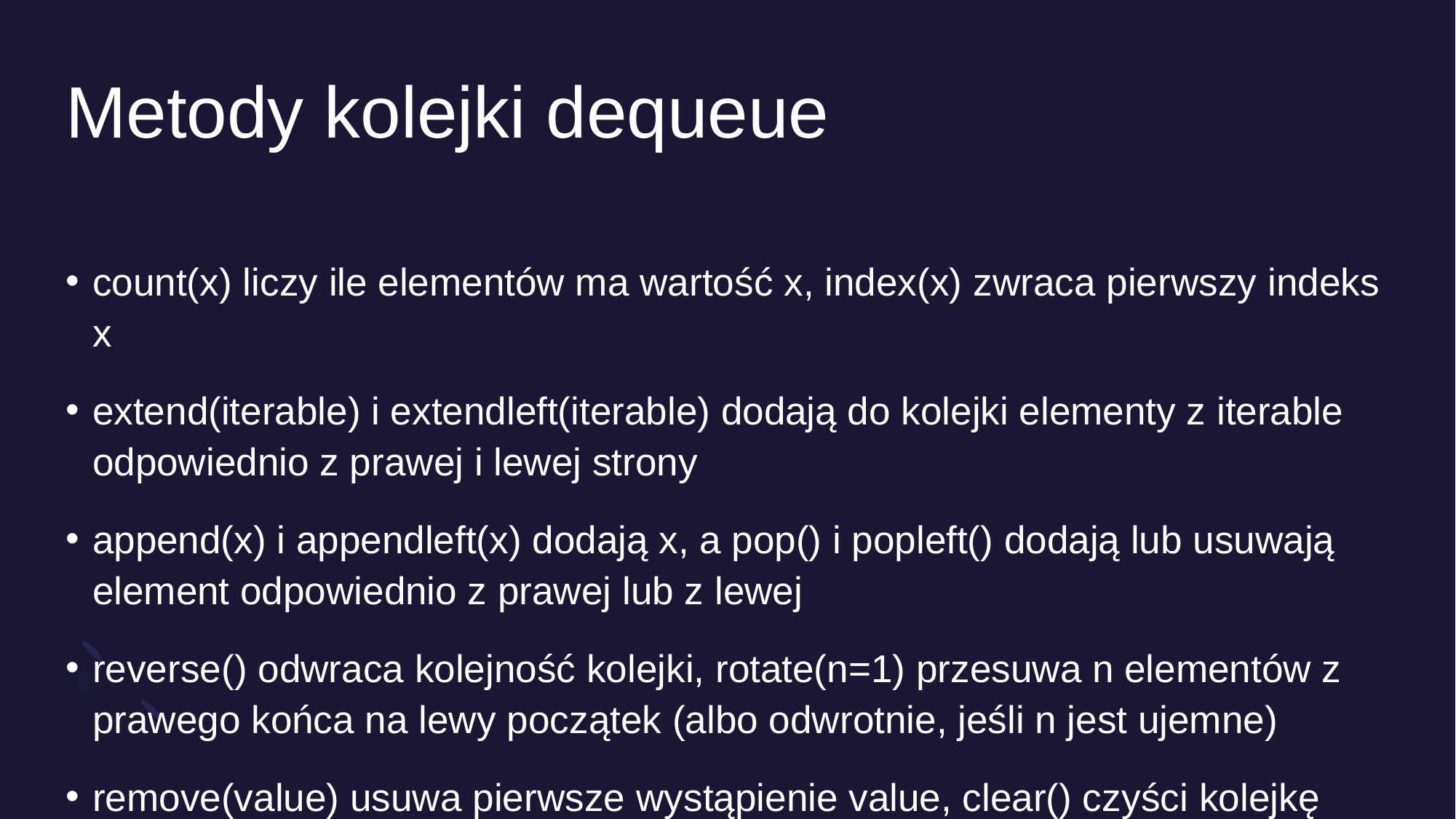

# Metody kolejki dequeue
count(x) liczy ile elementów ma wartość x, index(x) zwraca pierwszy indeks x
extend(iterable) i extendleft(iterable) dodają do kolejki elementy z iterable odpowiednio z prawej i lewej strony
append(x) i appendleft(x) dodają x, a pop() i popleft() dodają lub usuwają element odpowiednio z prawej lub z lewej
reverse() odwraca kolejność kolejki, rotate(n=1) przesuwa n elementów z prawego końca na lewy początek (albo odwrotnie, jeśli n jest ujemne)
remove(value) usuwa pierwsze wystąpienie value, clear() czyści kolejkę